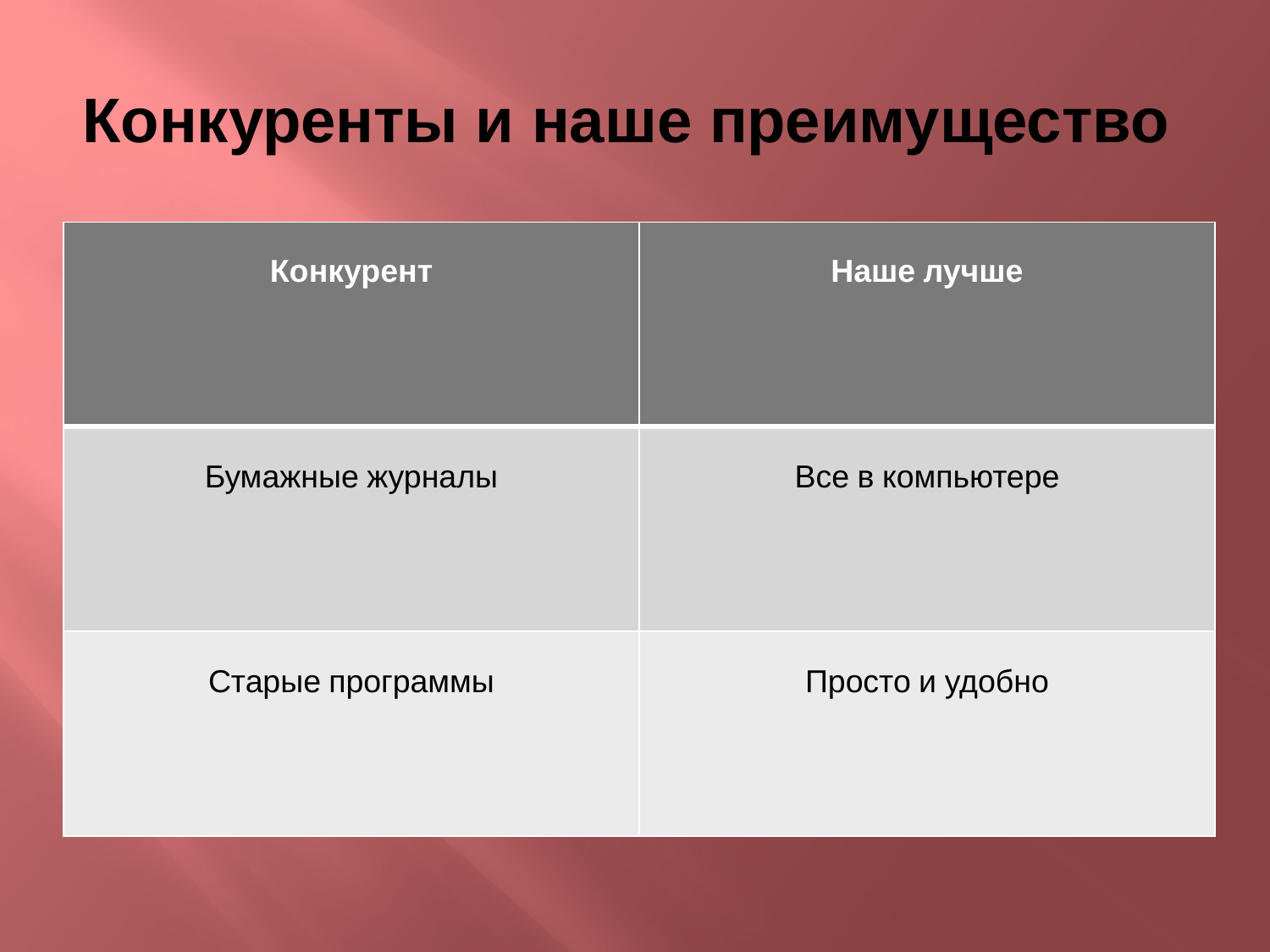

# Конкуренты и наше преимущество
| Конкурент | Наше лучше |
| --- | --- |
| Бумажные журналы | Все в компьютере |
| Старые программы | Просто и удобно |